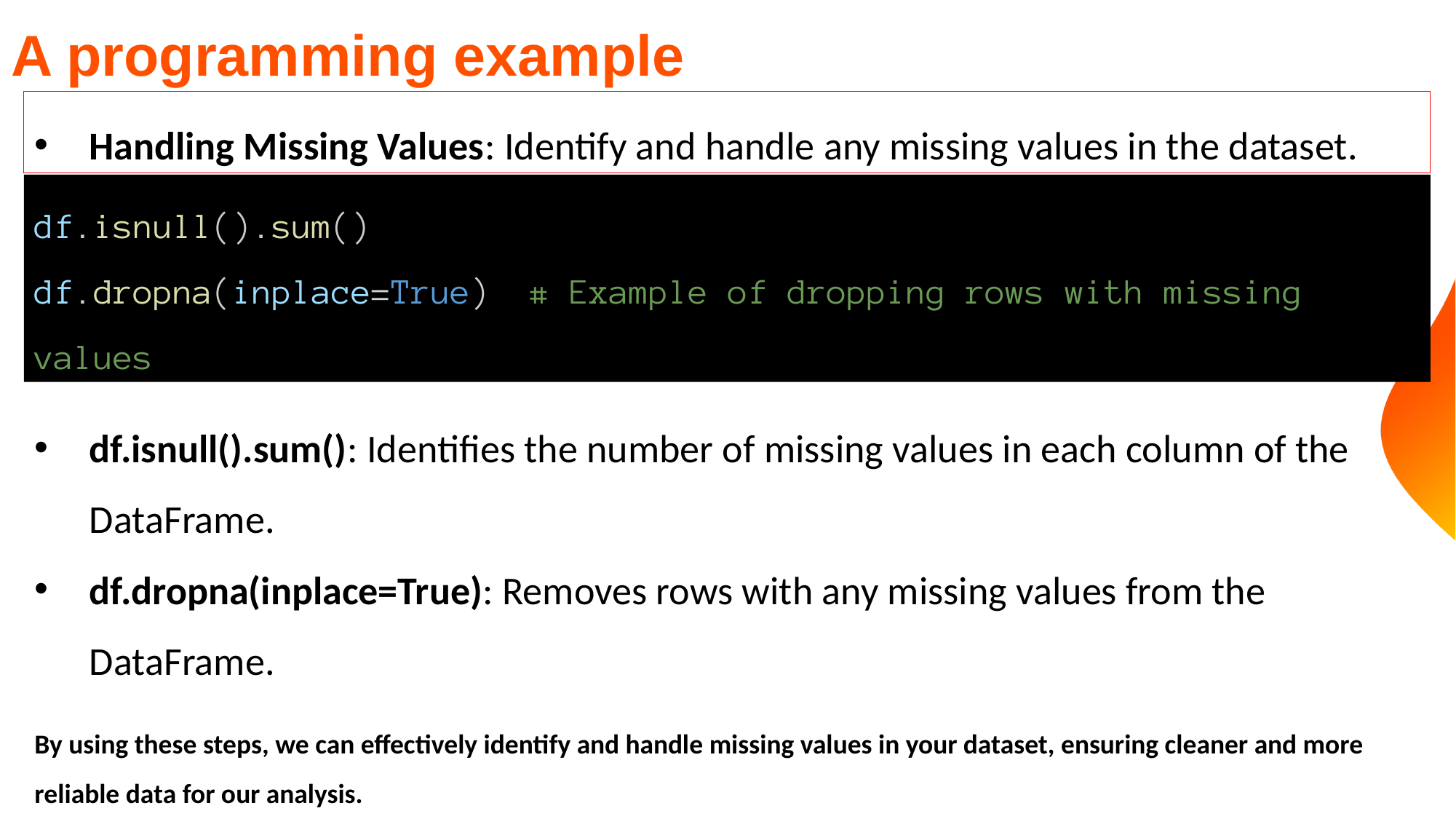

# A programming example
Handling Missing Values: Identify and handle any missing values in the dataset.
df.isnull().sum()
df.dropna(inplace=True)  # Example of dropping rows with missing values
df.isnull().sum(): Identifies the number of missing values in each column of the DataFrame.
df.dropna(inplace=True): Removes rows with any missing values from the DataFrame.
By using these steps, we can effectively identify and handle missing values in your dataset, ensuring cleaner and more reliable data for our analysis.